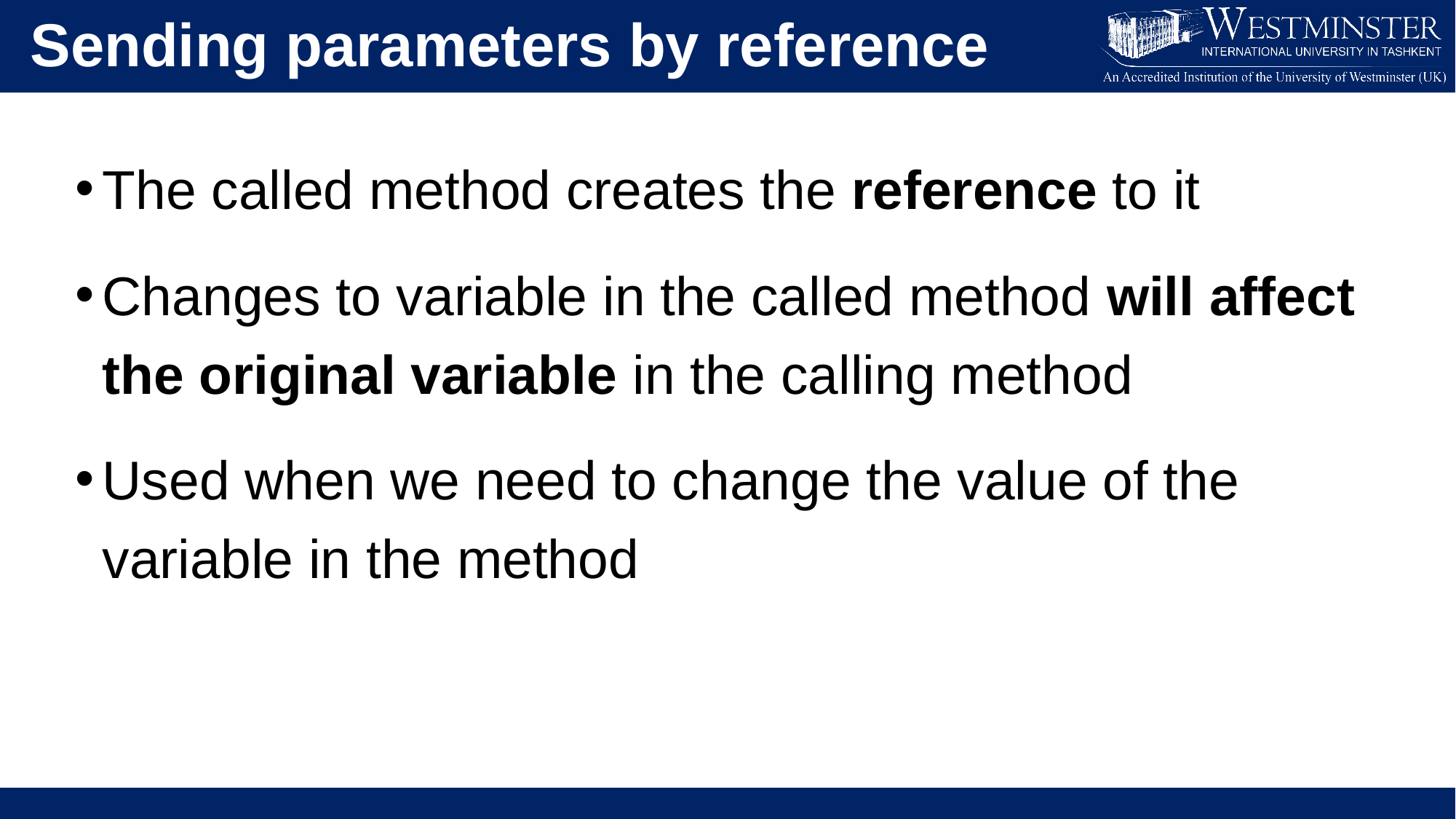

Sending parameters by reference
The called method creates the reference to it
Changes to variable in the called method will affect the original variable in the calling method
Used when we need to change the value of the variable in the method